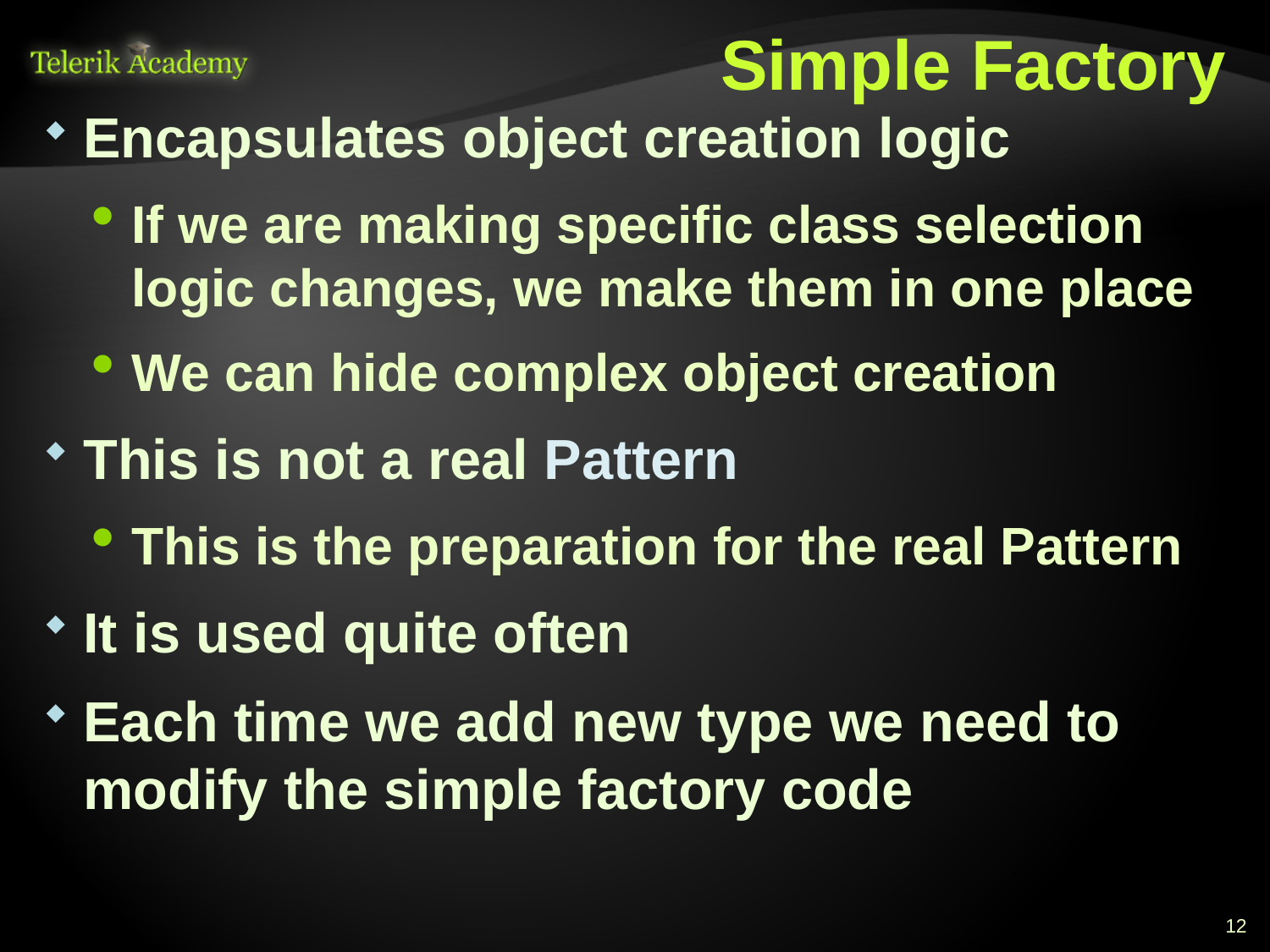

# Simple Factory
Encapsulates object creation logic
If we are making specific class selection logic changes, we make them in one place
We can hide complex object creation
This is not a real Pattern
This is the preparation for the real Pattern
It is used quite often
Each time we add new type we need to modify the simple factory code
12